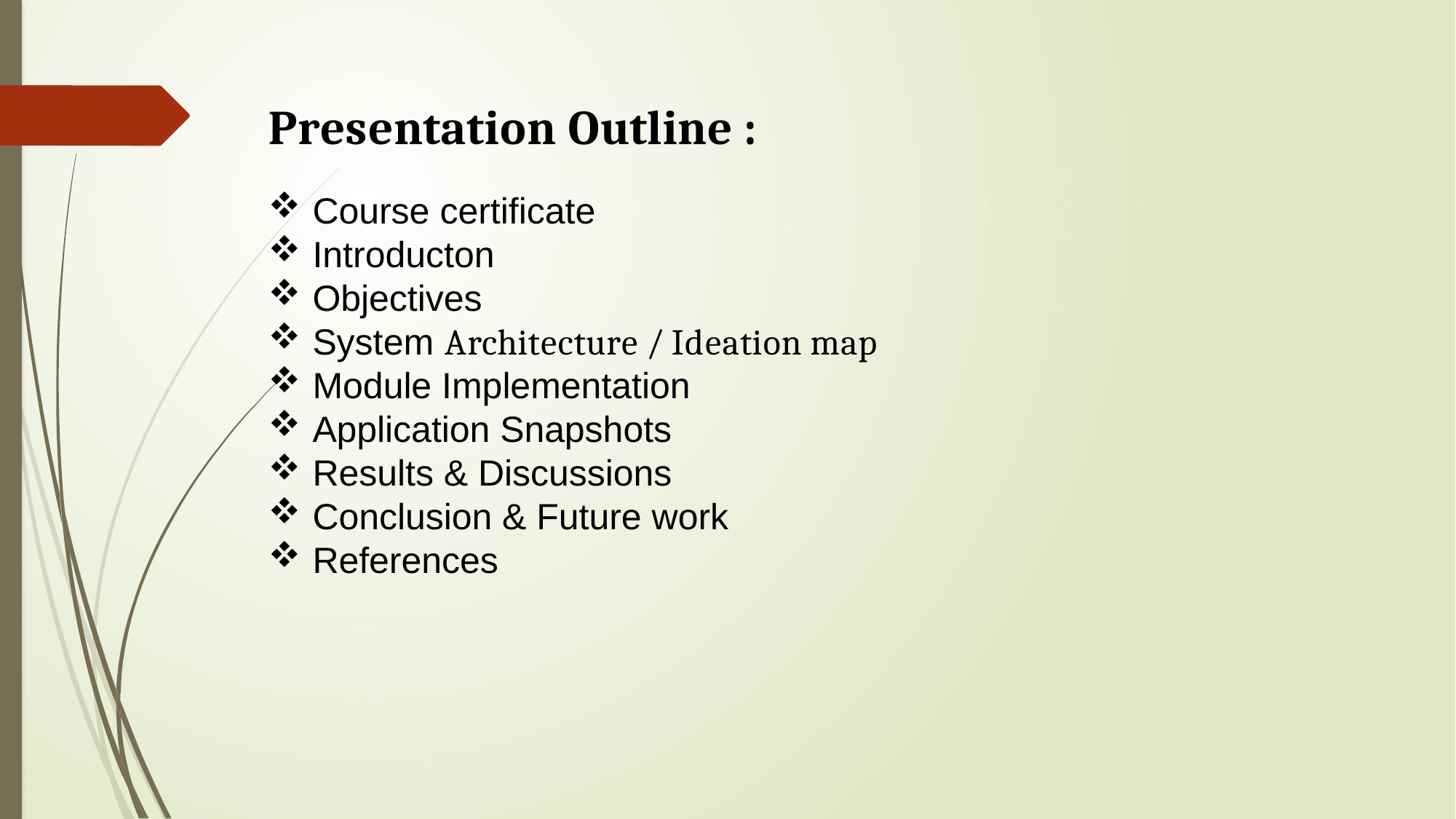

Presentation Outline :

 Course certificate
 Introducton
 Objectives
 System Architecture / Ideation map
 Module Implementation
 Application Snapshots
 Results & Discussions
 Conclusion & Future work
 References